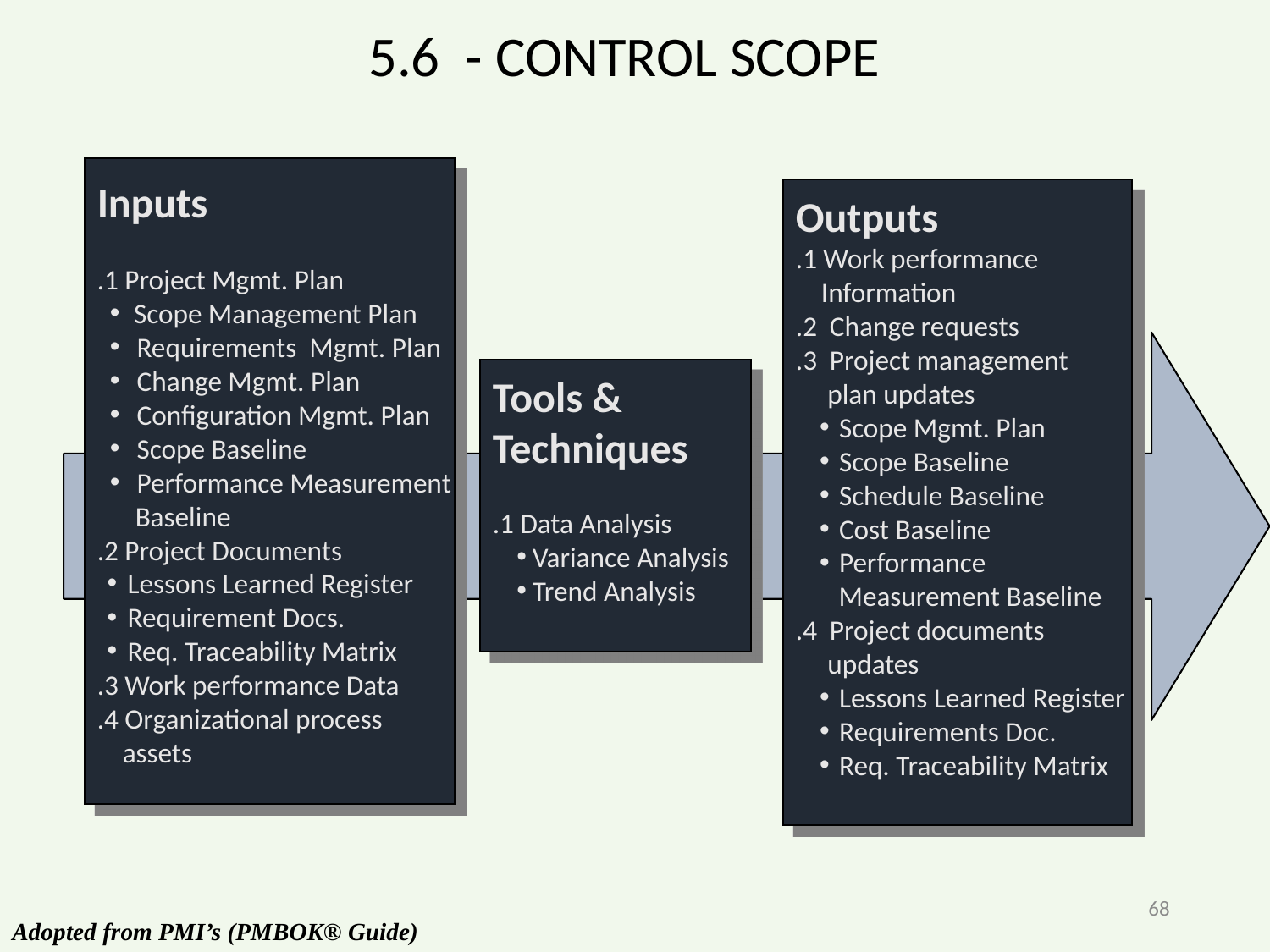

# 5.6  - CONTROL SCOPE

.1 Project Mgmt. Plan
  Scope Management Plan
Requirements  Mgmt. Plan
Change Mgmt. Plan
Configuration Mgmt. Plan
Scope Baseline
Performance Measurement
    Baseline
.2 Project Documents
 Lessons Learned Register
 Requirement Docs.
 Req. Traceability Matrix
.3 Work performance Data
.4 Organizational process
    assets

Inputs
Outputs
.1 Work performance
    Information
.2  Change requests
.3  Project management
     plan updates
 Scope Mgmt. Plan
 Scope Baseline
 Schedule Baseline
 Cost Baseline
 Performance
   Measurement Baseline
.4  Project documents
     updates
 Lessons Learned Register
 Requirements Doc.
 Req. Traceability Matrix

Tools &
Techniques

.1 Data Analysis
Variance Analysis
Trend Analysis

68
Adopted from PMI’s (PMBOK® Guide)